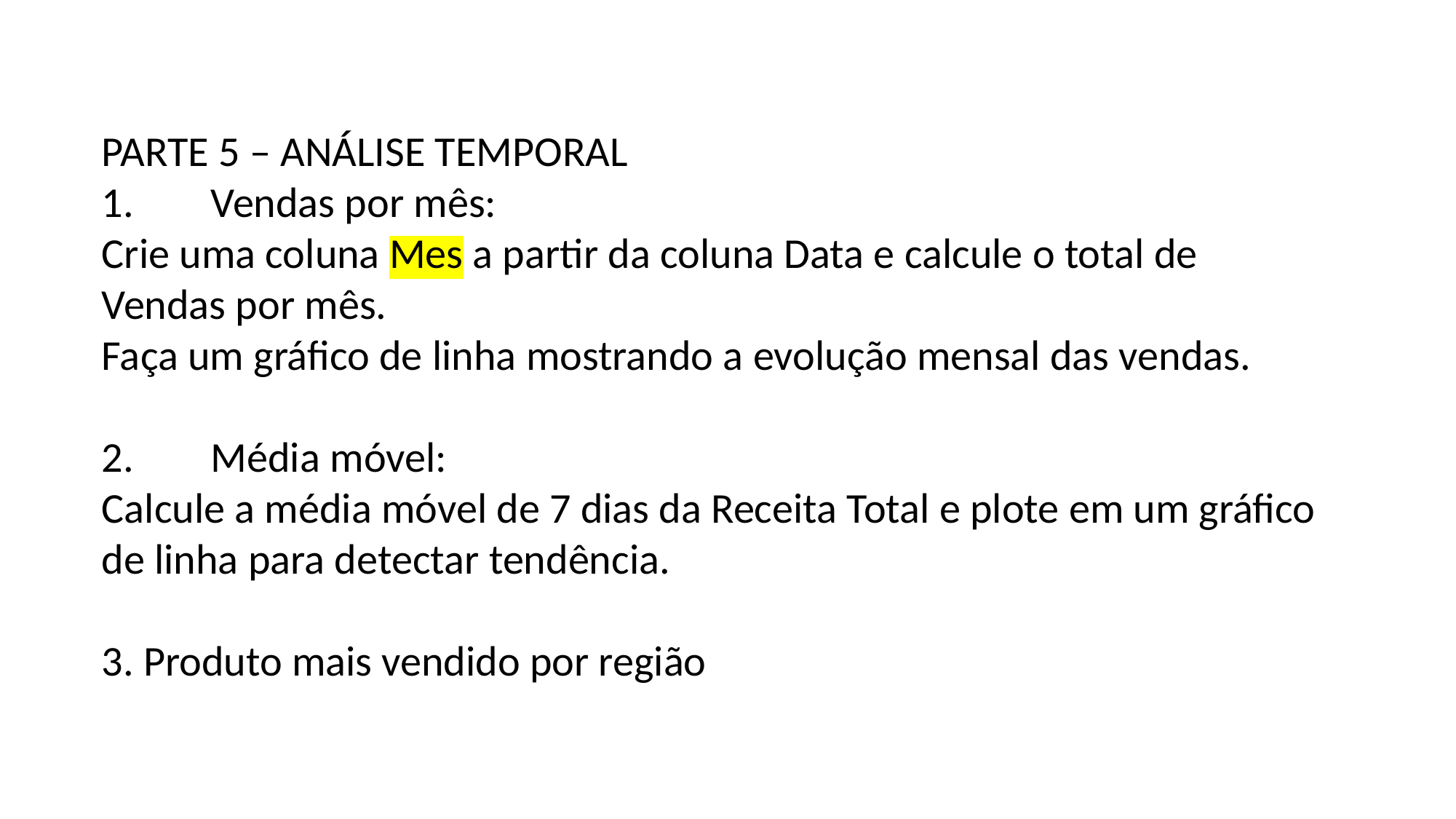

PARTE 5 – ANÁLISE TEMPORAL
1.	Vendas por mês:
Crie uma coluna Mes a partir da coluna Data e calcule o total de Vendas por mês.
Faça um gráfico de linha mostrando a evolução mensal das vendas.

2.	Média móvel:
Calcule a média móvel de 7 dias da Receita Total e plote em um gráfico de linha para detectar tendência.

3. Produto mais vendido por região